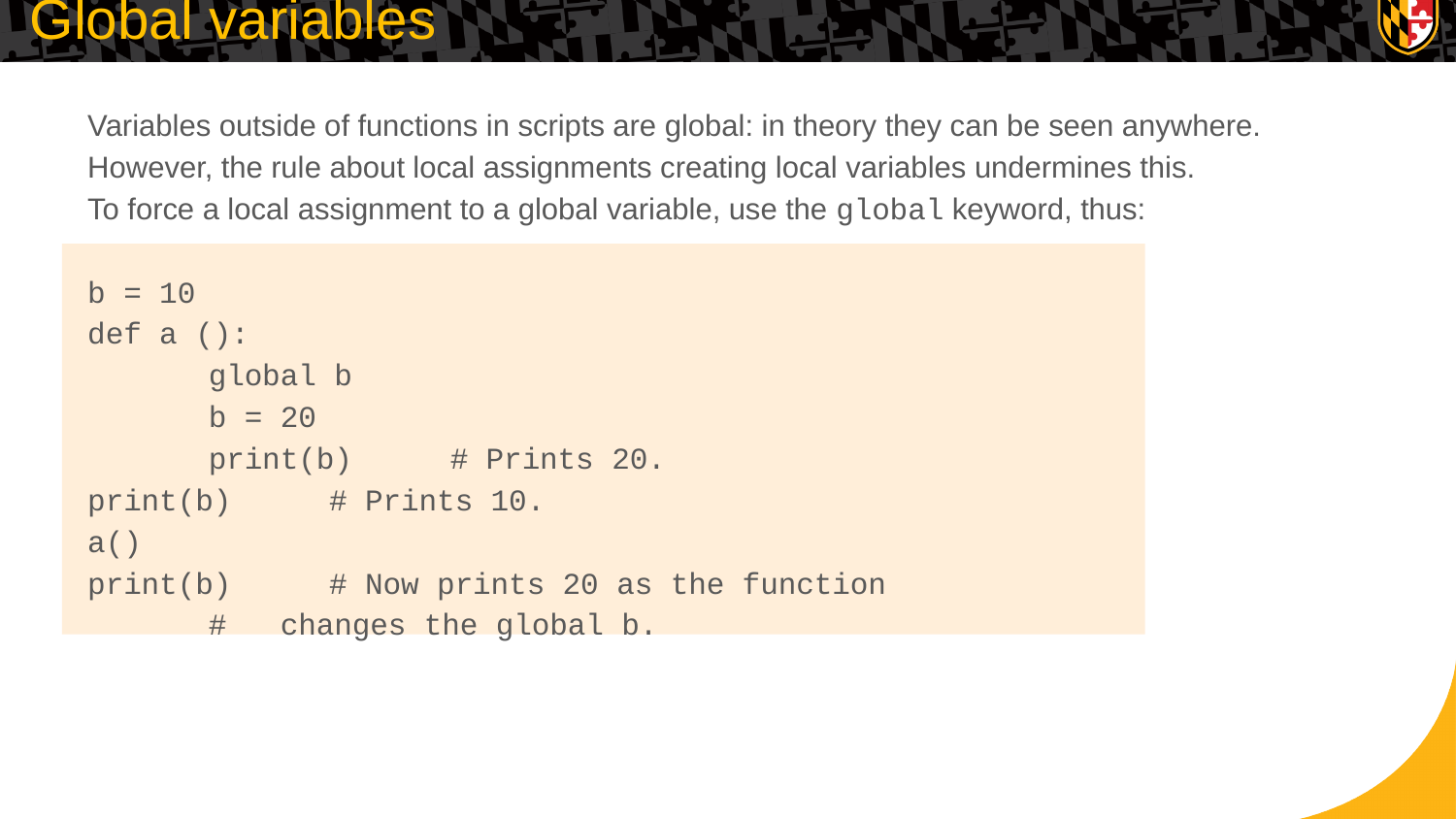

# Global variables
Variables outside of functions in scripts are global: in theory they can be seen anywhere.
However, the rule about local assignments creating local variables undermines this.
To force a local assignment to a global variable, use the global keyword, thus:

b = 10
def a ():
	global b
	b = 20
	print(b) 	# Prints 20.
print(b)		# Prints 10.
a()
print(b)		# Now prints 20 as the function
			#   changes the global b.